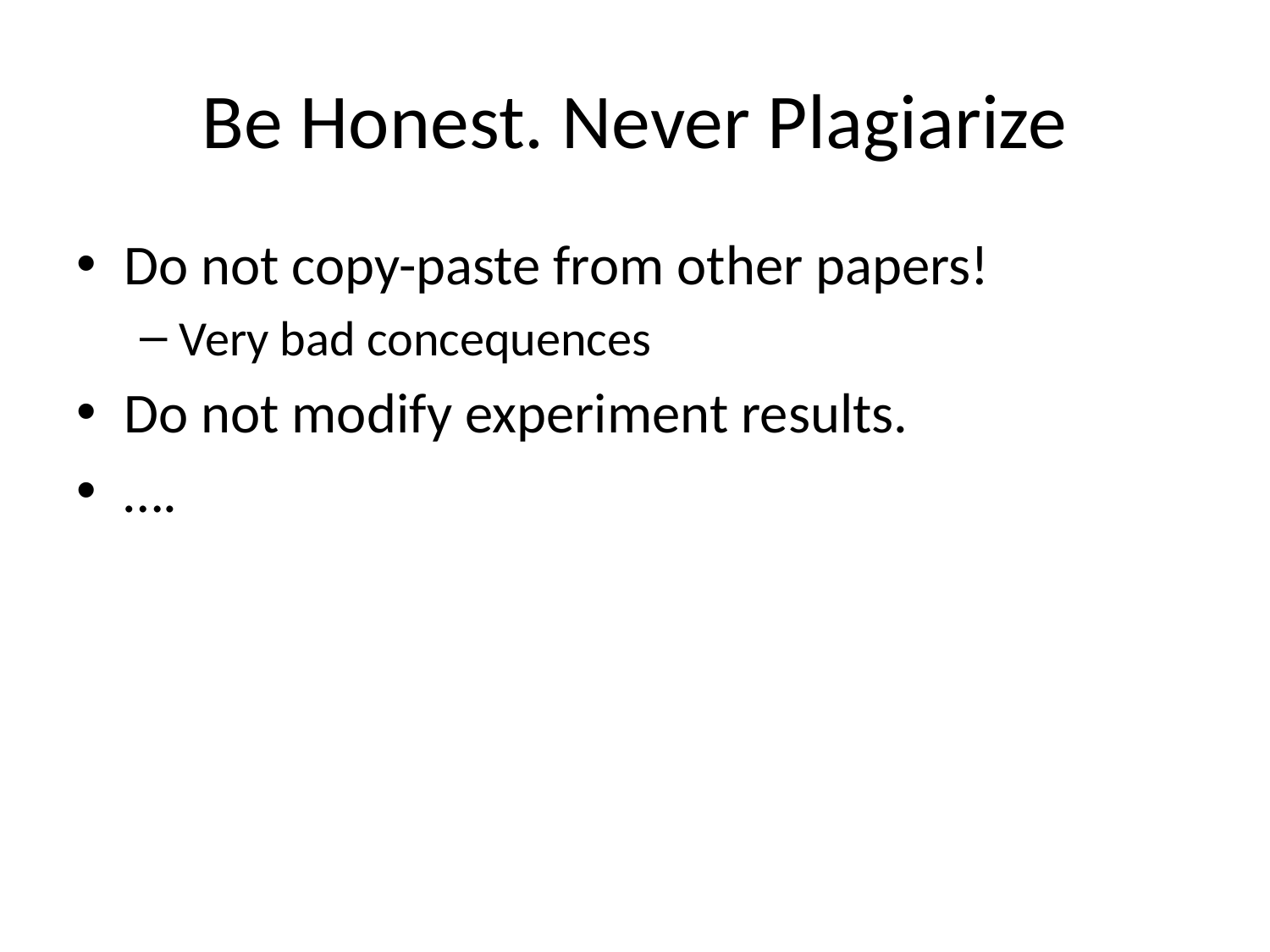

# Be Honest. Never Plagiarize
Do not copy-paste from other papers!
Very bad concequences
Do not modify experiment results.
….